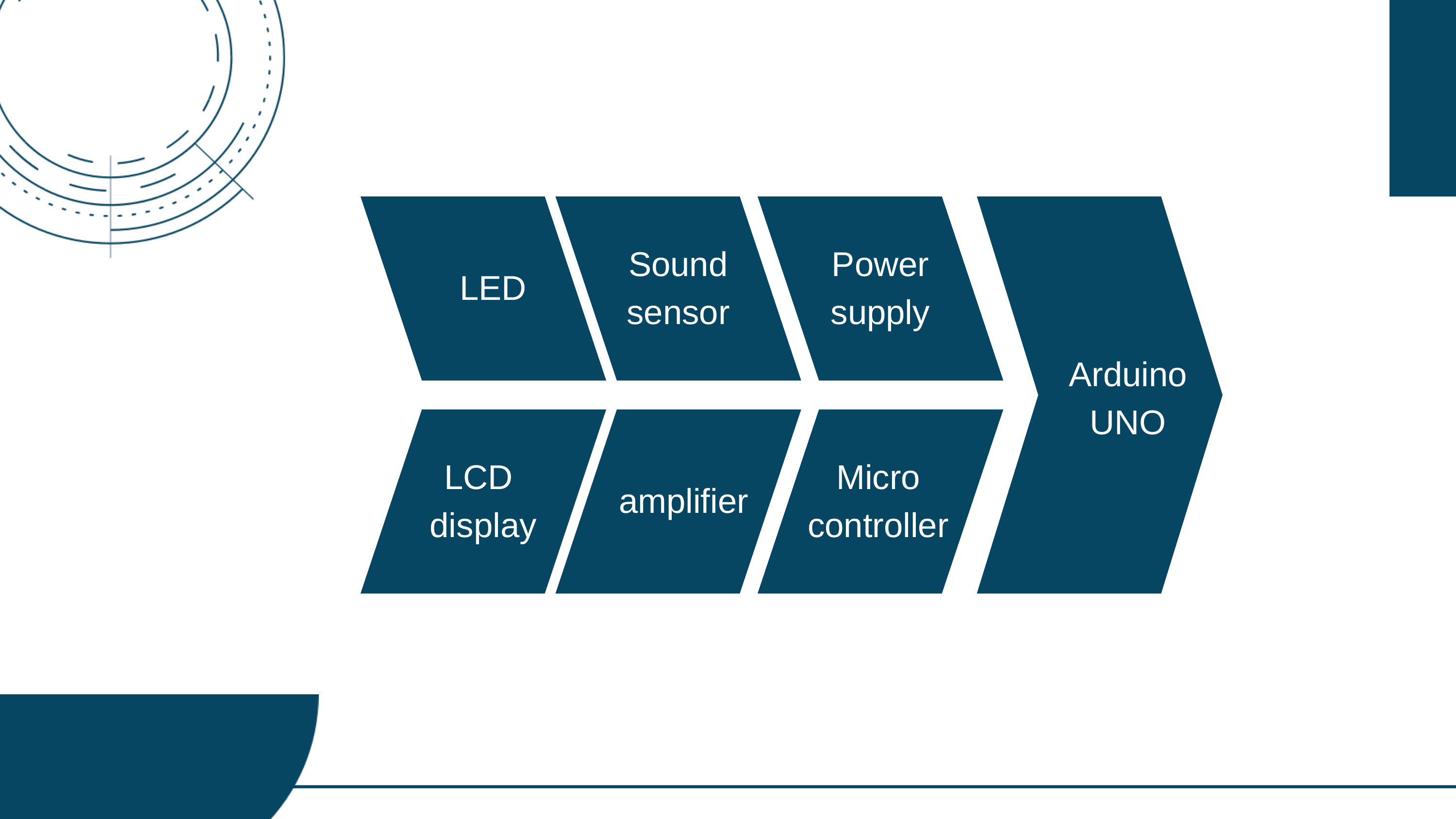

Sound
sensor
Power
supply
LED
Arduino
UNO

LCD
display
Micro controller
amplifier